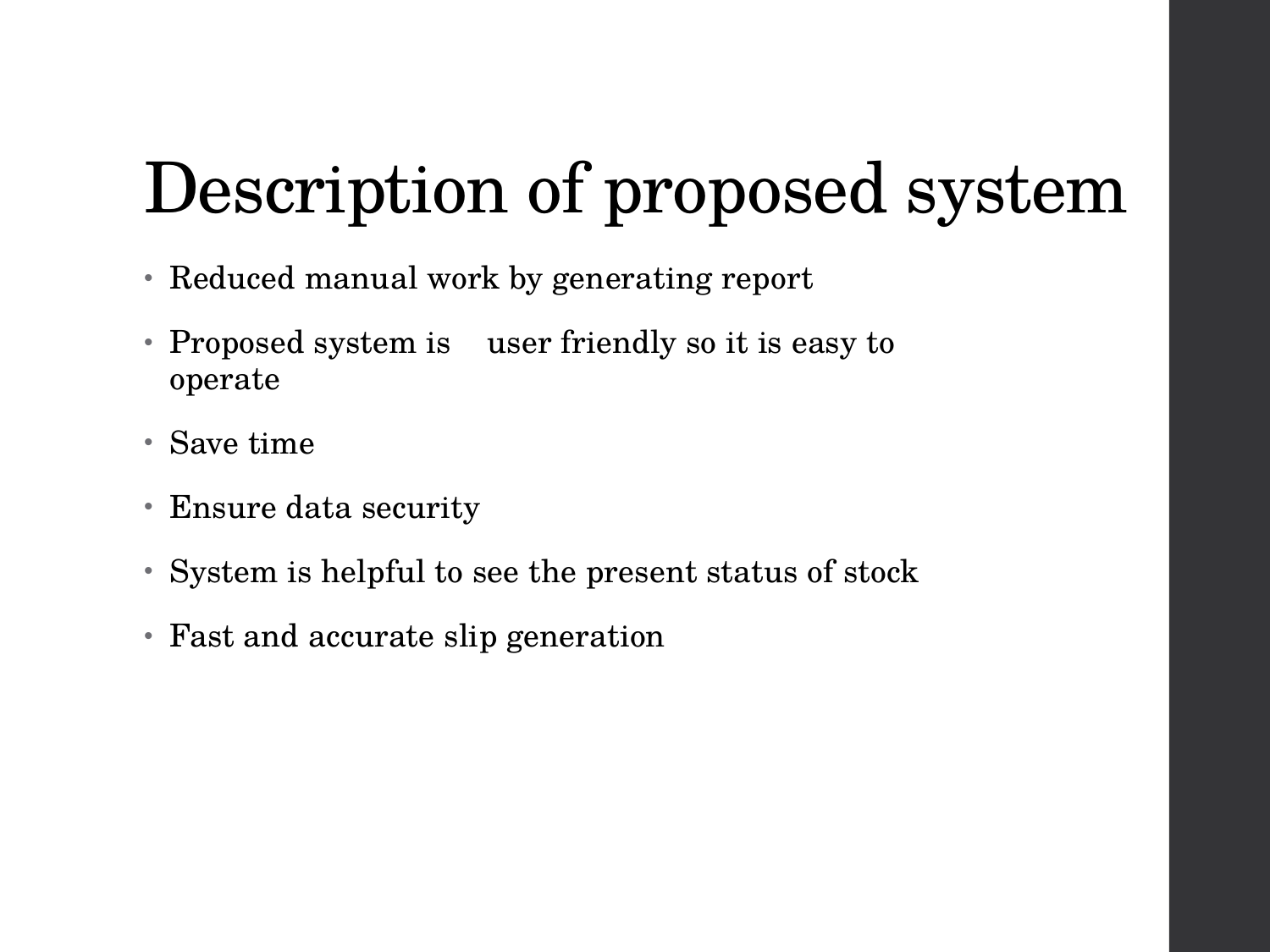

# Description of proposed system
Reduced manual work by generating report
Proposed system is    user friendly so it is easy to operate
Save time
Ensure data security
System is helpful to see the present status of stock
Fast and accurate slip generation